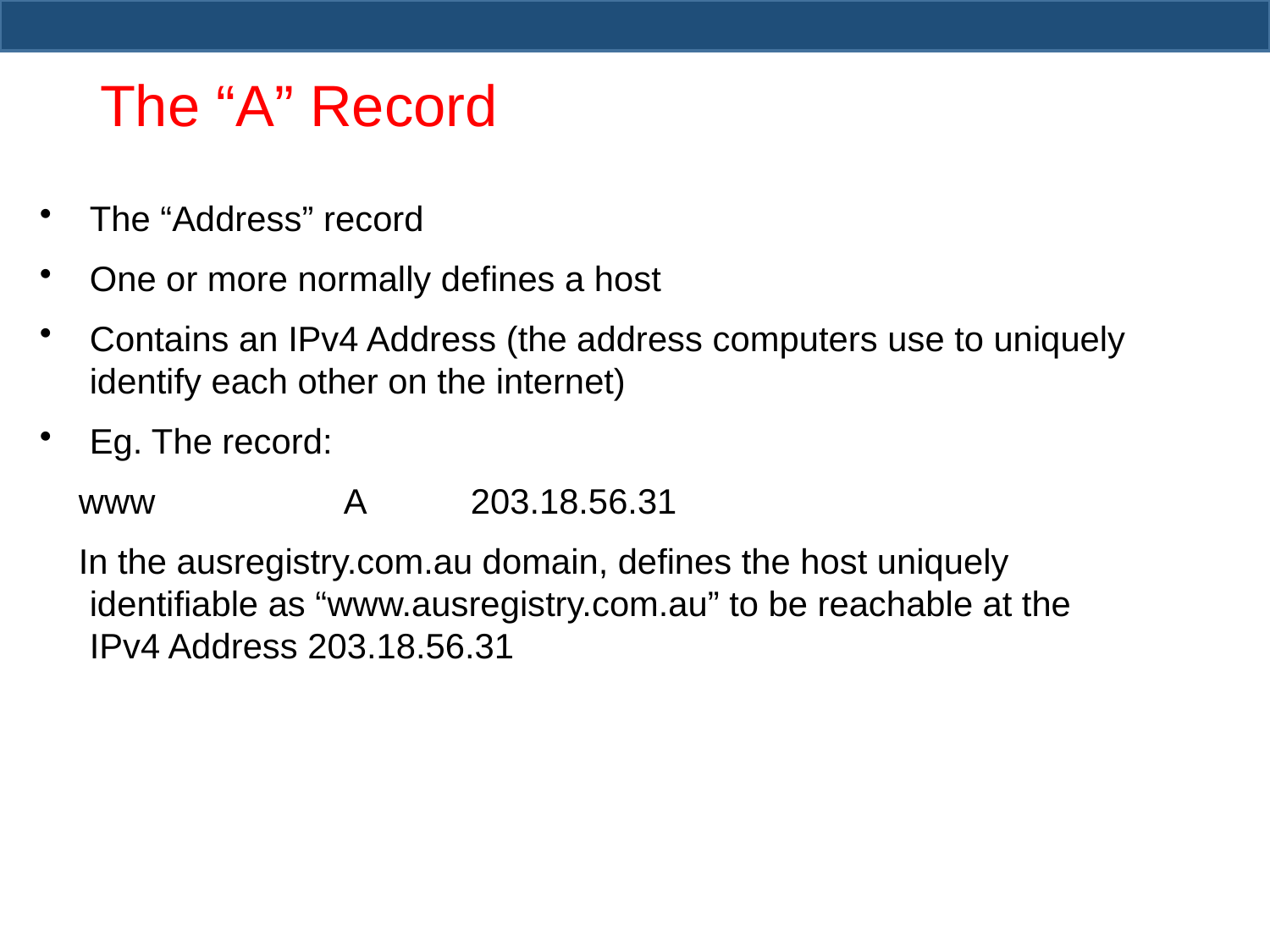

# The “A” Record
The “Address” record
One or more normally defines a host
Contains an IPv4 Address (the address computers use to uniquely identify each other on the internet)
Eg. The record:
    www		A	203.18.56.31
    In the ausregistry.com.au domain, defines the host uniquely identifiable as “www.ausregistry.com.au” to be reachable at the IPv4 Address 203.18.56.31